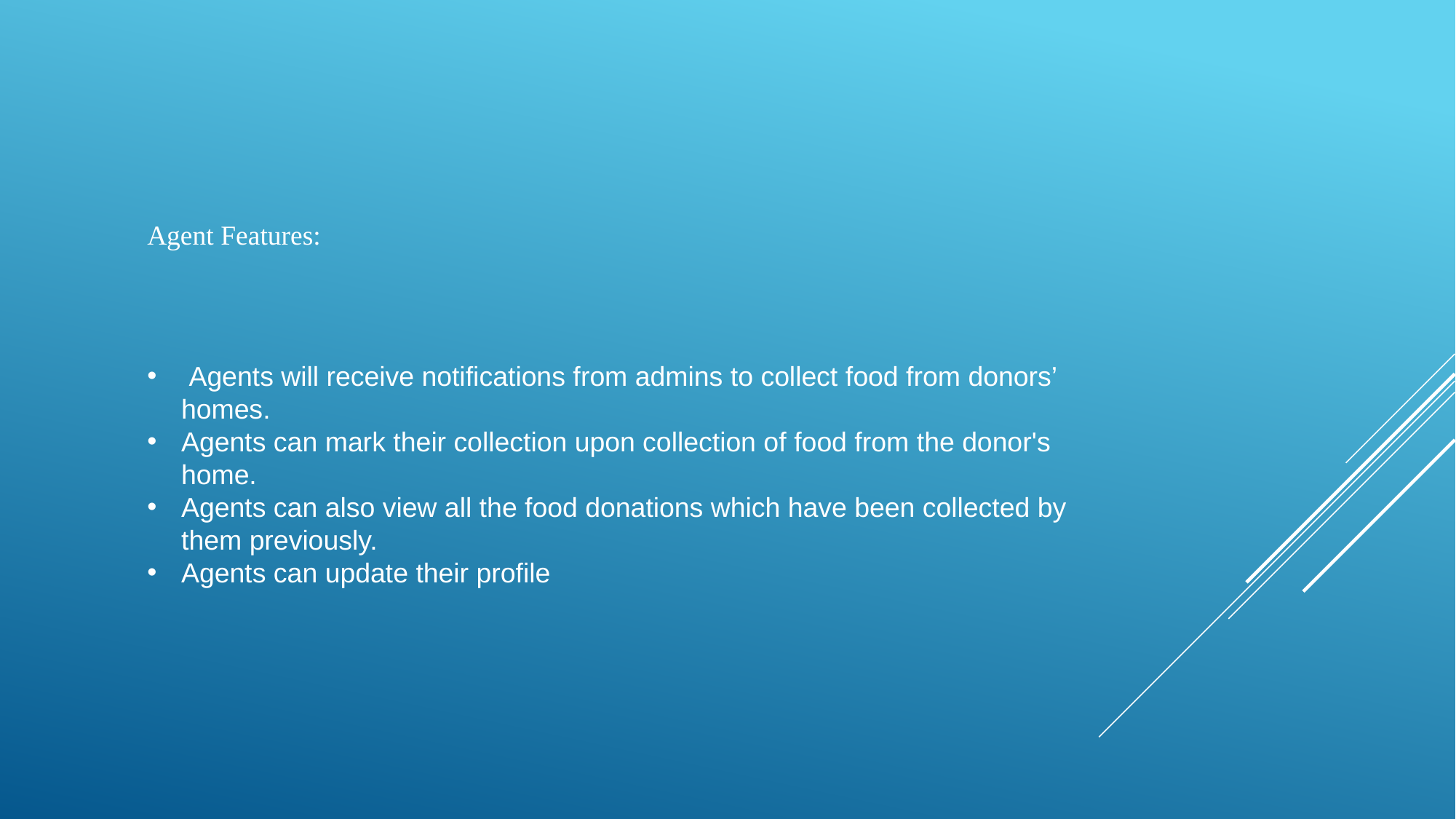

Agent Features:

 Agents will receive notifications from admins to collect food from donors’ homes.
Agents can mark their collection upon collection of food from the donor's home.
Agents can also view all the food donations which have been collected by them previously.
Agents can update their profile